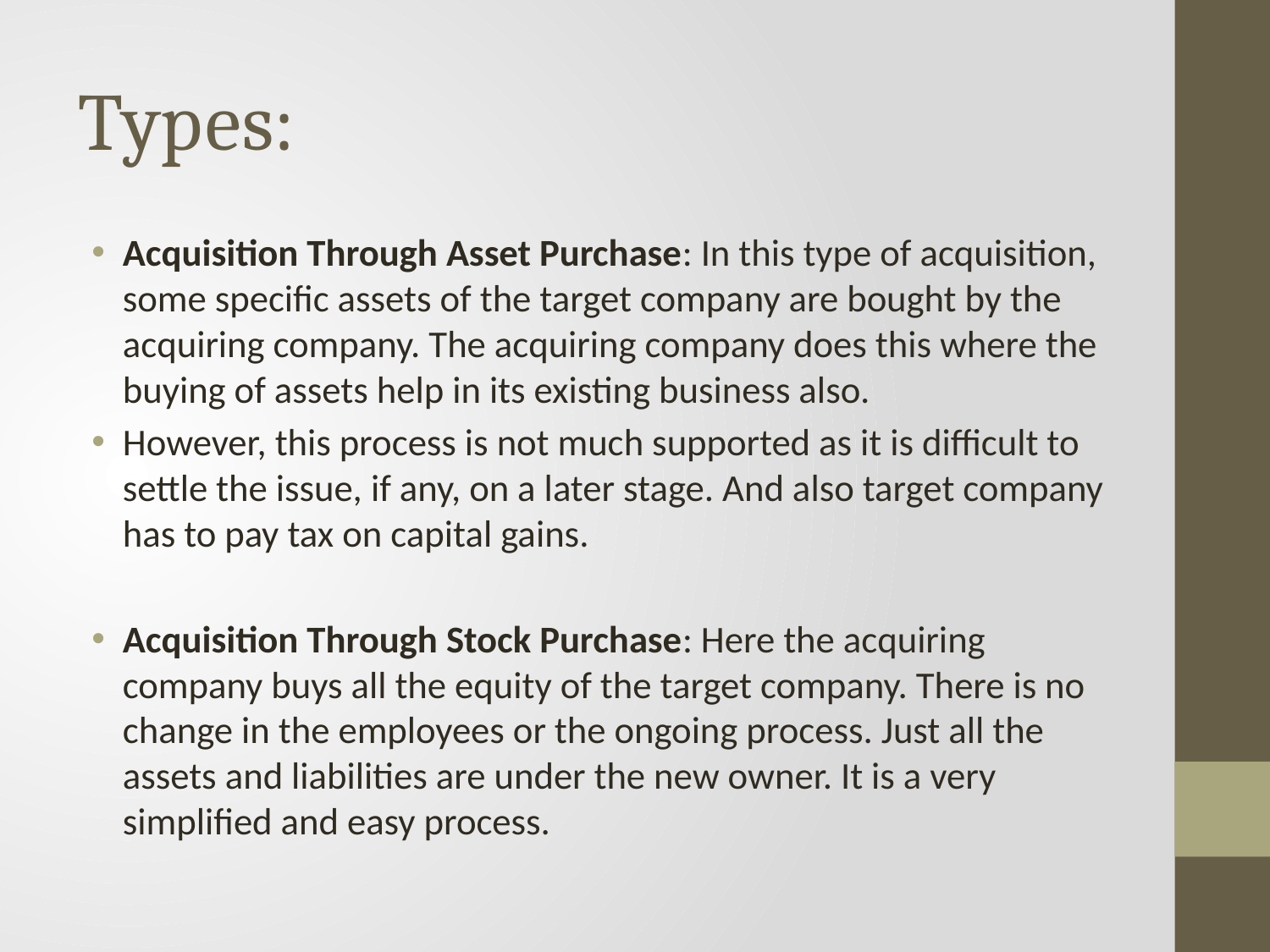

# Types:
Acquisition Through Asset Purchase: In this type of acquisition, some specific assets of the target company are bought by the acquiring company. The acquiring company does this where the buying of assets help in its existing business also.
However, this process is not much supported as it is difficult to settle the issue, if any, on a later stage. And also target company has to pay tax on capital gains.

Acquisition Through Stock Purchase: Here the acquiring company buys all the equity of the target company. There is no change in the employees or the ongoing process. Just all the assets and liabilities are under the new owner. It is a very simplified and easy process.